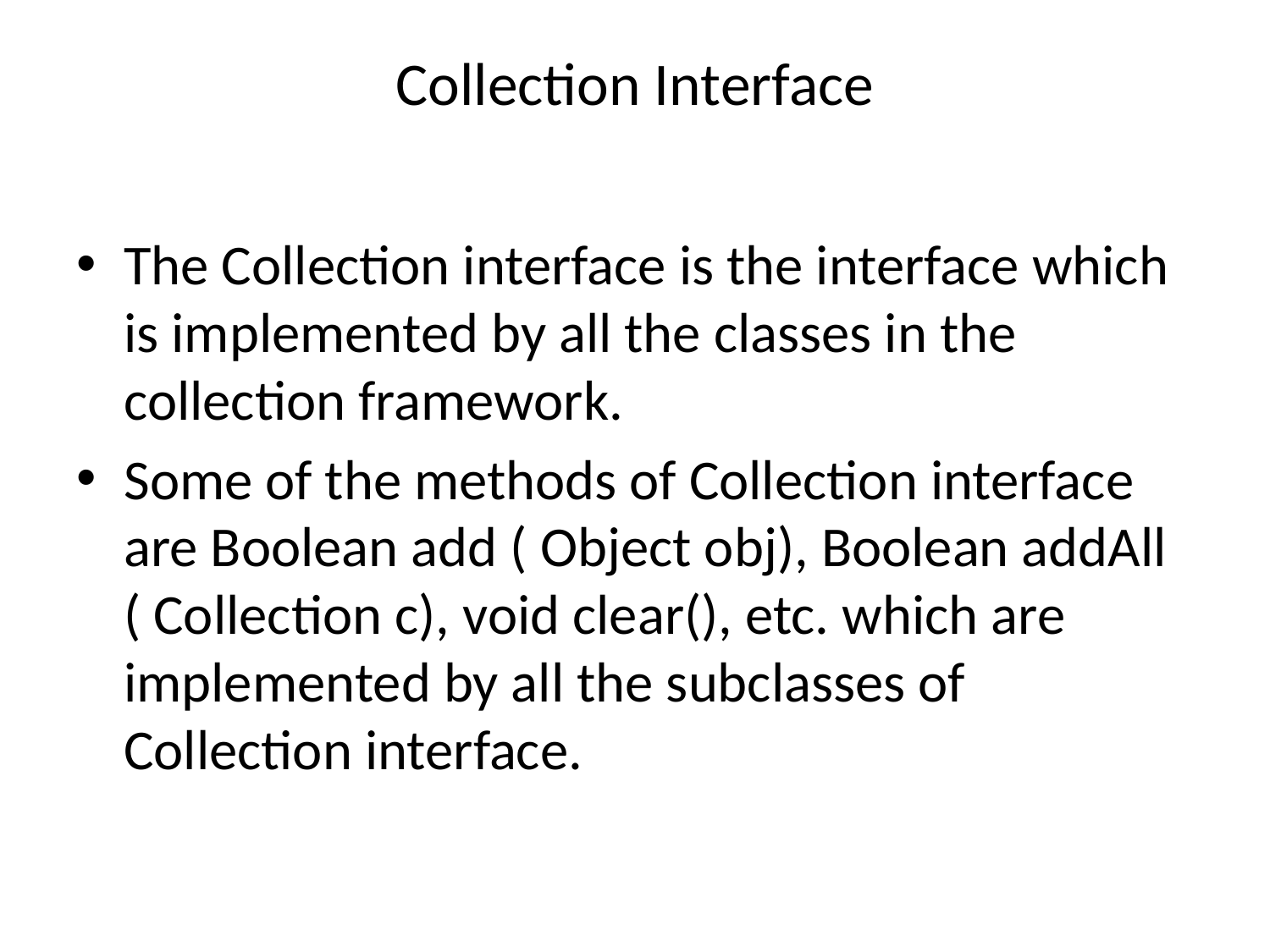

# Collection Interface
The Collection interface is the interface which is implemented by all the classes in the collection framework.
Some of the methods of Collection interface are Boolean add ( Object obj), Boolean addAll ( Collection c), void clear(), etc. which are implemented by all the subclasses of Collection interface.